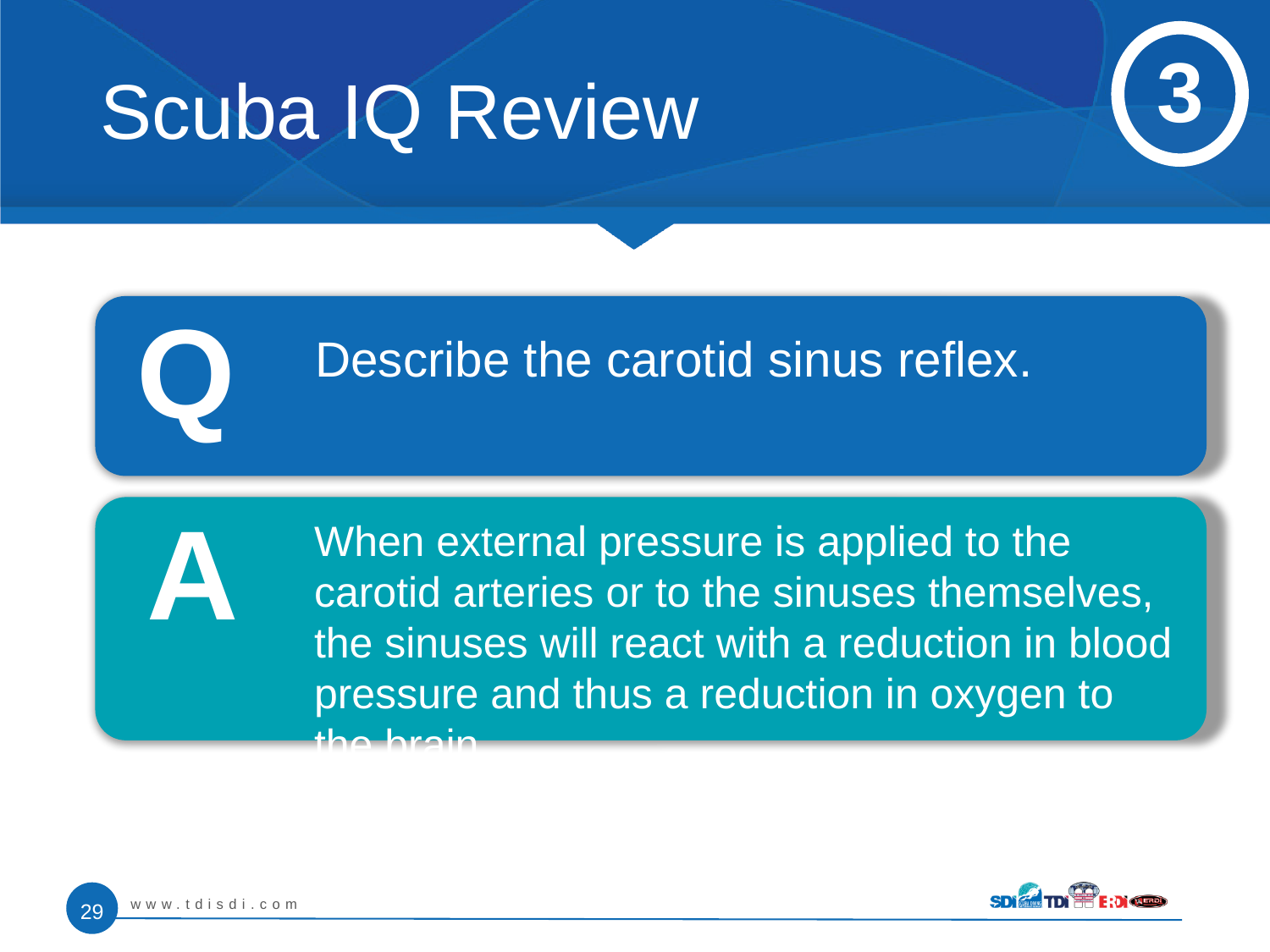

# Scuba IQ Review
3
Q

  Describe the carotid sinus reflex.

A

	When external pressure is applied to the carotid arteries or to the sinuses themselves, the sinuses will react with a reduction in blood pressure and thus a reduction in oxygen to the brain.
www.tdisdi.com
29